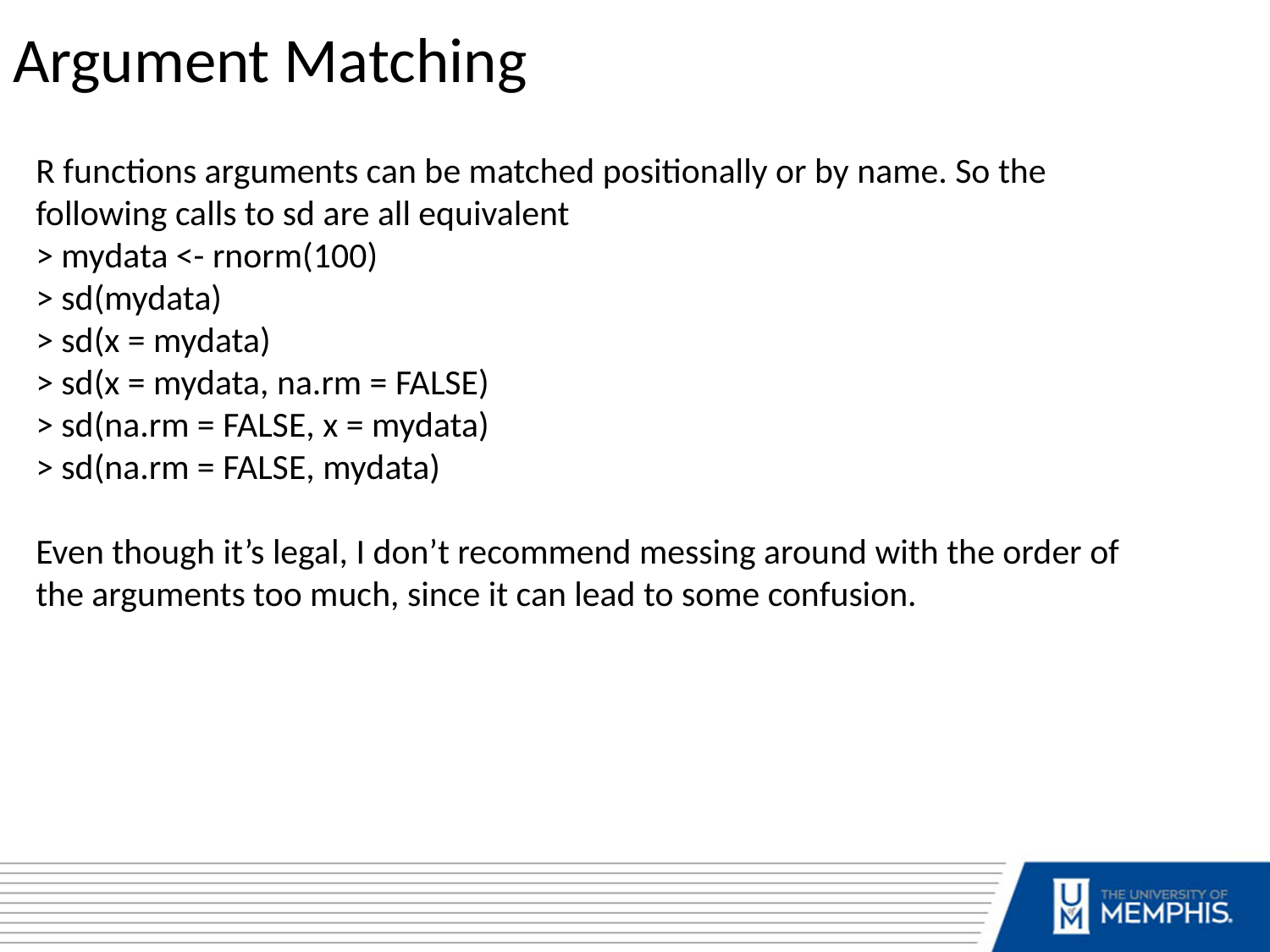

Argument Matching
R functions arguments can be matched positionally or by name. So the following calls to sd are all equivalent
> mydata <- rnorm(100)
> sd(mydata)
> sd(x = mydata)
> sd(x = mydata, na.rm = FALSE)
> sd(na.rm = FALSE, x = mydata)
> sd(na.rm = FALSE, mydata)

Even though it’s legal, I don’t recommend messing around with the order of the arguments too much, since it can lead to some confusion.